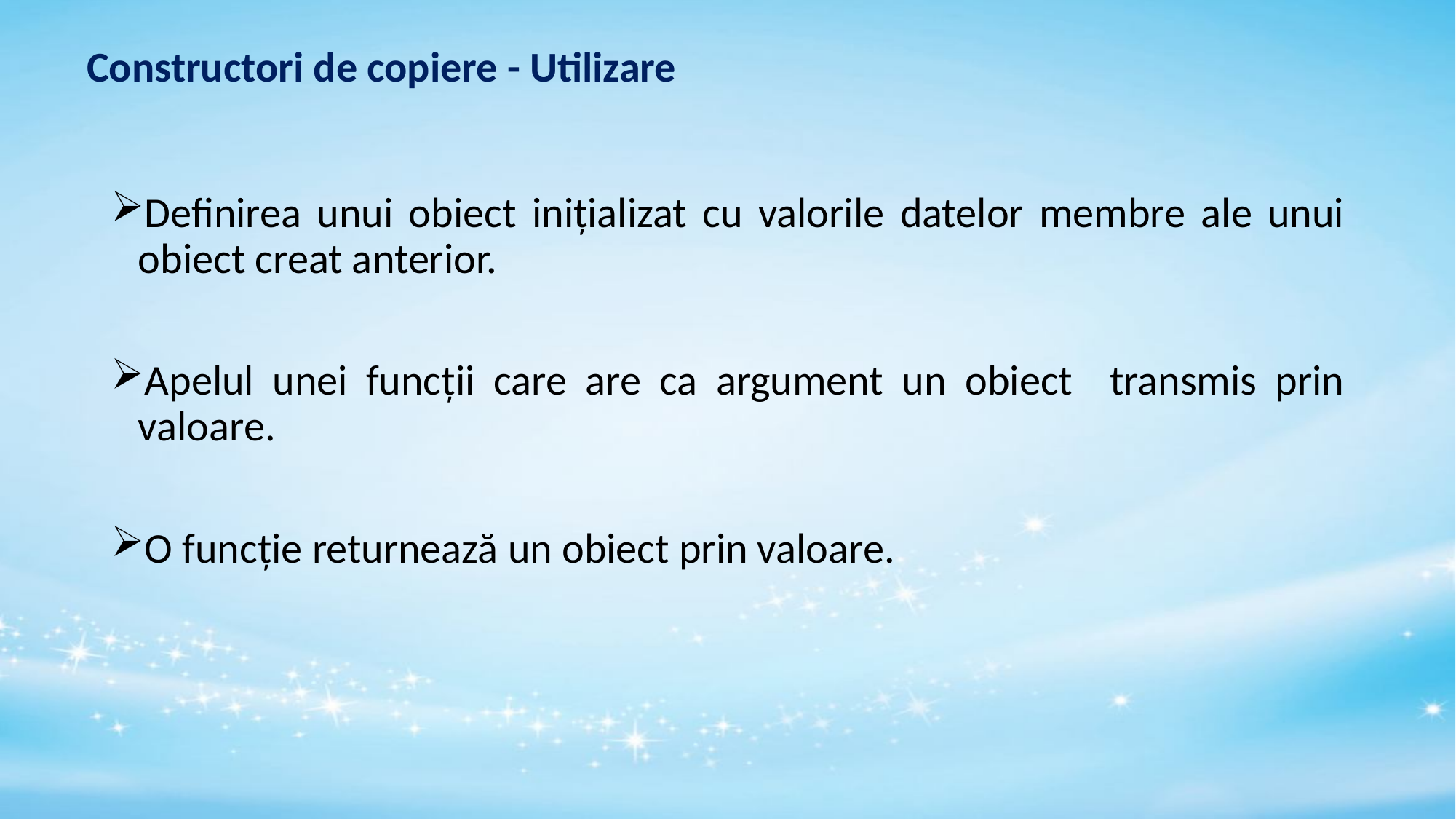

# Constructori de copiere - Utilizare

Definirea unui obiect inițializat cu valorile datelor membre ale unui obiect creat anterior.

Apelul unei funcţii care are ca argument un obiect  transmis prin valoare.

O funcție returnează un obiect prin valoare.